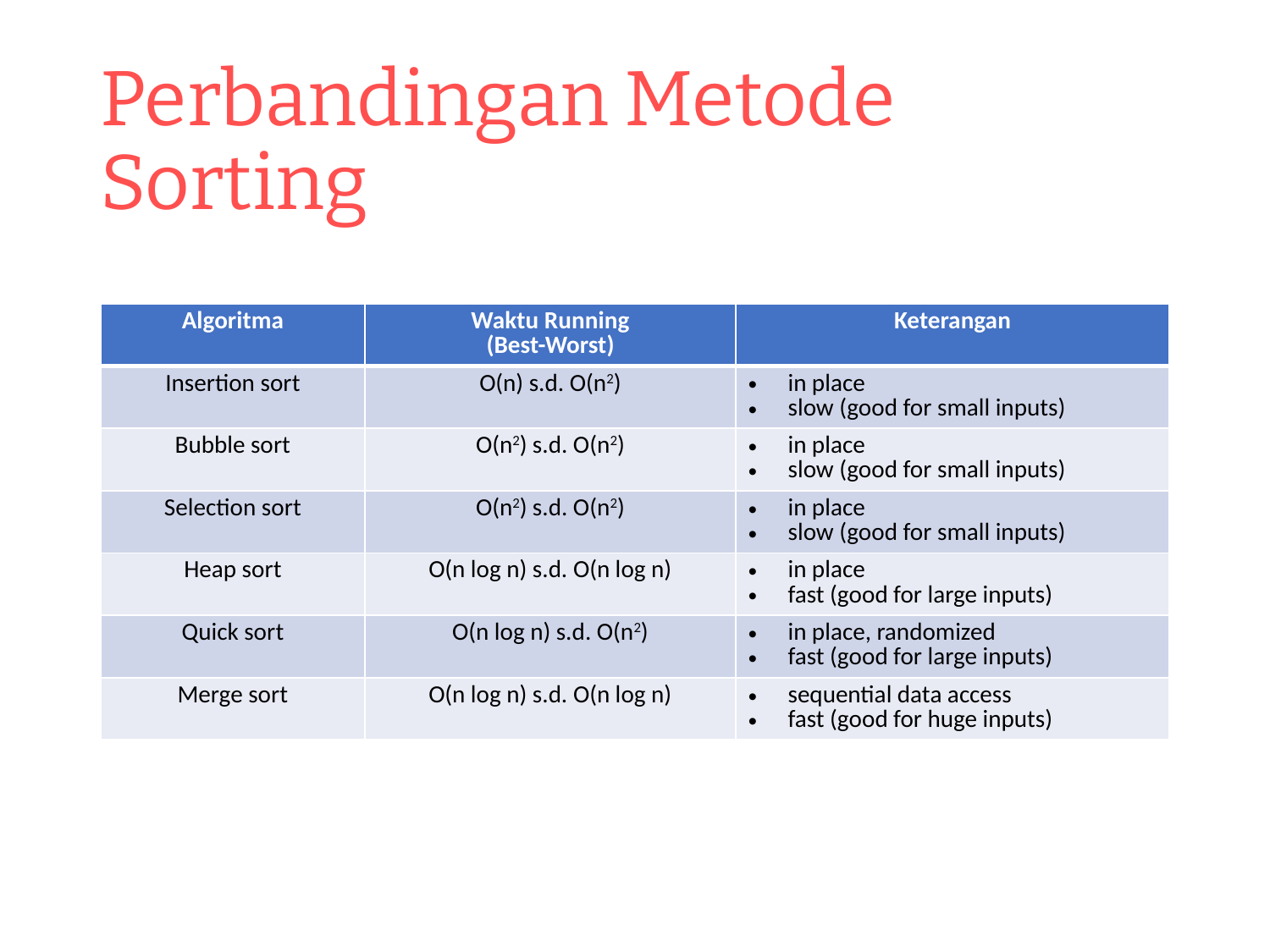

# Perbandingan Metode Sorting

| Algoritma | Waktu Running (Best-Worst) | Keterangan |
| --- | --- | --- |
| Insertion sort | O(n) s.d. O(n2) | in place slow (good for small inputs) |
| Bubble sort | O(n2) s.d. O(n2) | in place slow (good for small inputs) |
| Selection sort | O(n2) s.d. O(n2) | in place slow (good for small inputs) |
| Heap sort | O(n log n) s.d. O(n log n) | in place fast (good for large inputs) |
| Quick sort | O(n log n) s.d. O(n2) | in place, randomized fast (good for large inputs) |
| Merge sort | O(n log n) s.d. O(n log n) | sequential data access fast (good for huge inputs) |